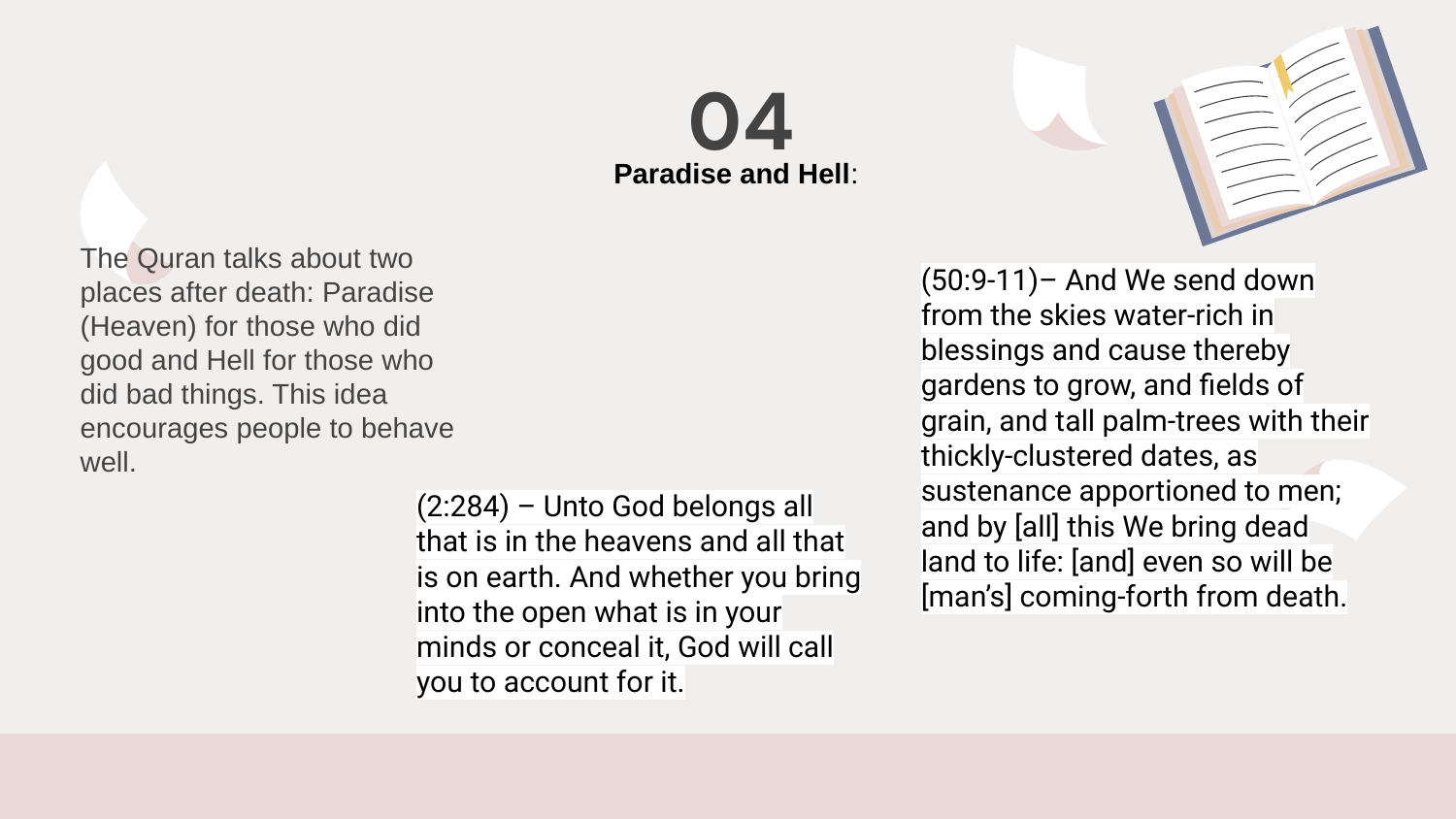

# 04
Paradise and Hell:
The Quran talks about two places after death: Paradise (Heaven) for those who did good and Hell for those who did bad things. This idea encourages people to behave well.
(50:9-11)– And We send down from the skies water-rich in blessings and cause thereby gardens to grow, and fields of grain, and tall palm-trees with their thickly-clustered dates, as sustenance apportioned to men; and by [all] this We bring dead land to life: [and] even so will be [man’s] coming-forth from death.
(2:284) – Unto God belongs all that is in the heavens and all that is on earth. And whether you bring into the open what is in your minds or conceal it, God will call you to account for it.